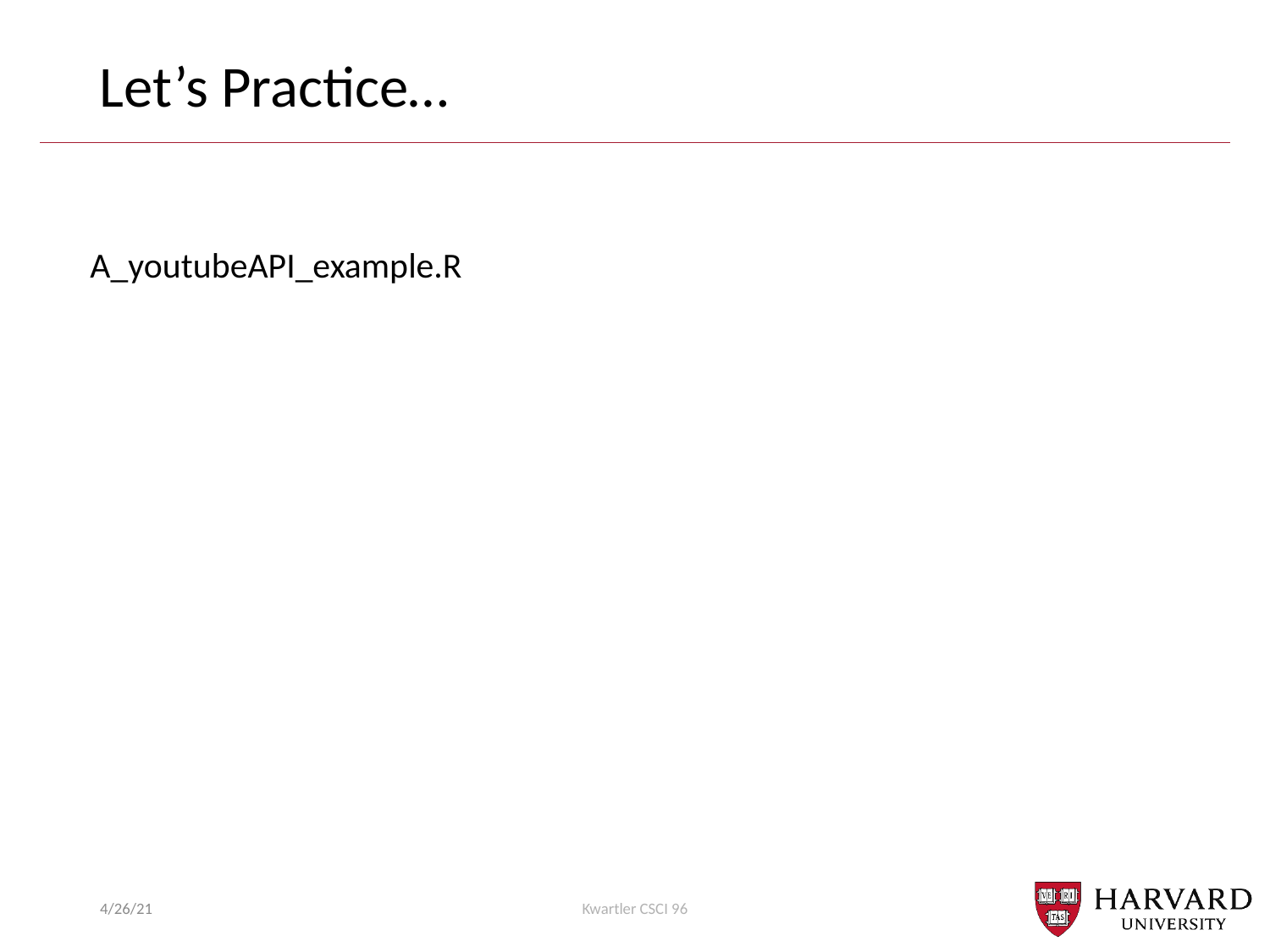

# Let’s Practice…
A_youtubeAPI_example.R
4/26/21
Kwartler CSCI 96